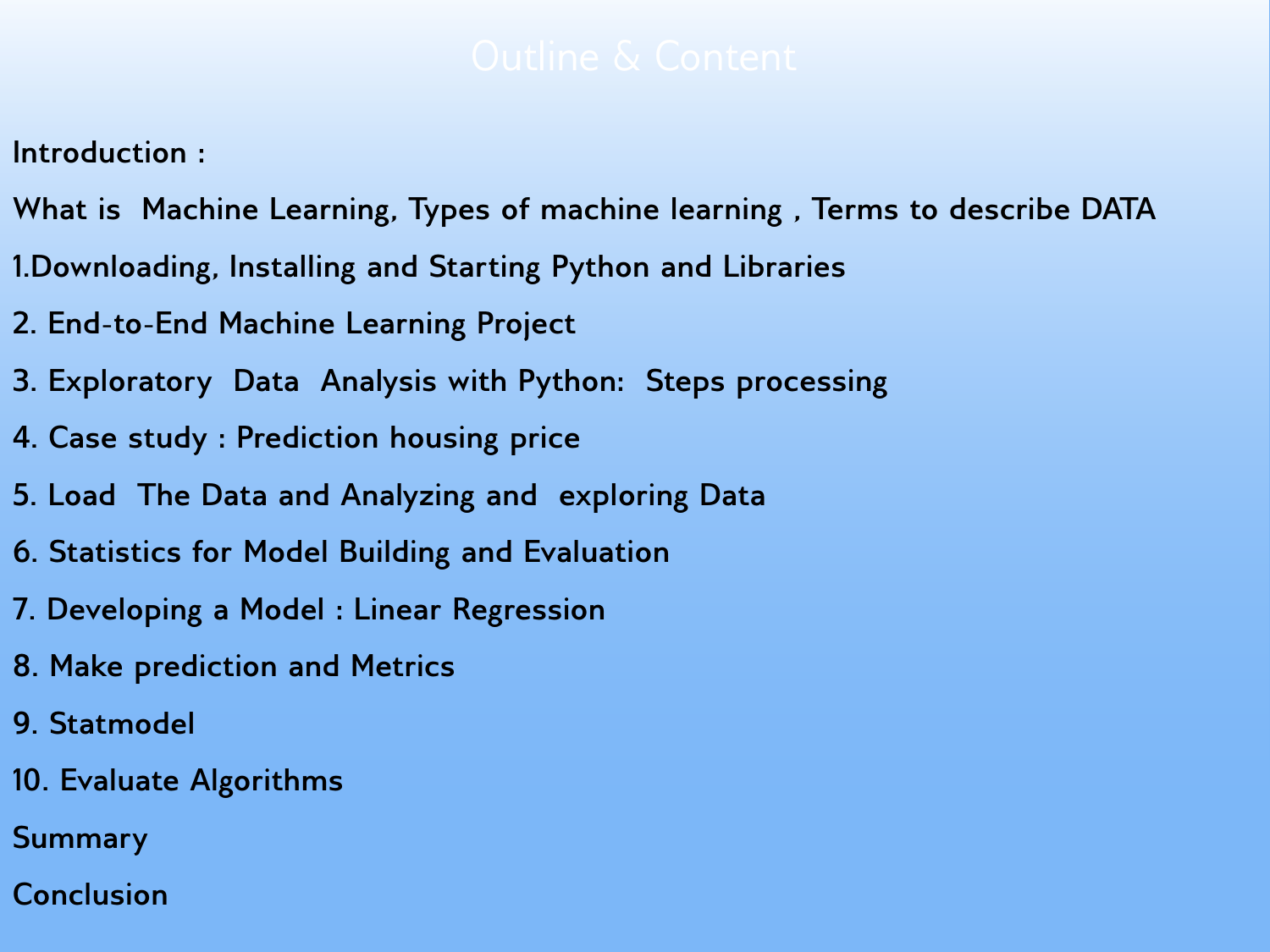

# Outline & Content
Introduction :
What is  Machine Learning, Types of machine learning , Terms to describe DATA
1.Downloading, Installing and Starting Python and Libraries
2. End-to-End Machine Learning Project
3. Exploratory  Data  Analysis with Python:  Steps processing
4. Case study : Prediction housing price
5. Load  The Data and Analyzing and  exploring Data
6. Statistics for Model Building and Evaluation
7. Developing a Model : Linear Regression
8. Make prediction and Metrics
9. Statmodel
10. Evaluate Algorithms
Summary
Conclusion